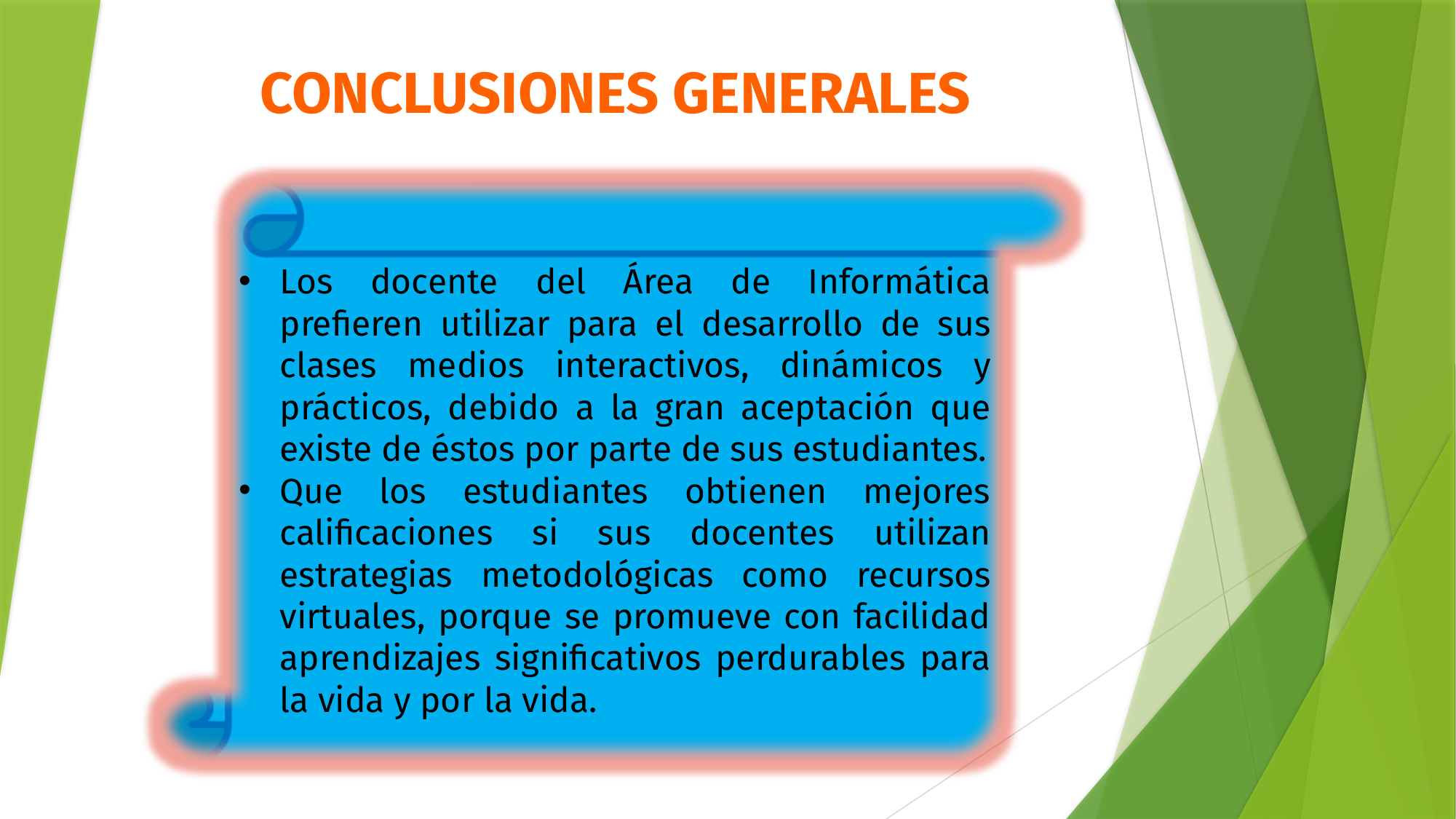

conclusiones generales
Los docente del Área de Informática prefieren utilizar para el desarrollo de sus clases medios interactivos, dinámicos y prácticos, debido a la gran aceptación que existe de éstos por parte de sus estudiantes.
Que los estudiantes obtienen mejores calificaciones si sus docentes utilizan estrategias metodológicas como recursos virtuales, porque se promueve con facilidad aprendizajes significativos perdurables para la vida y por la vida.